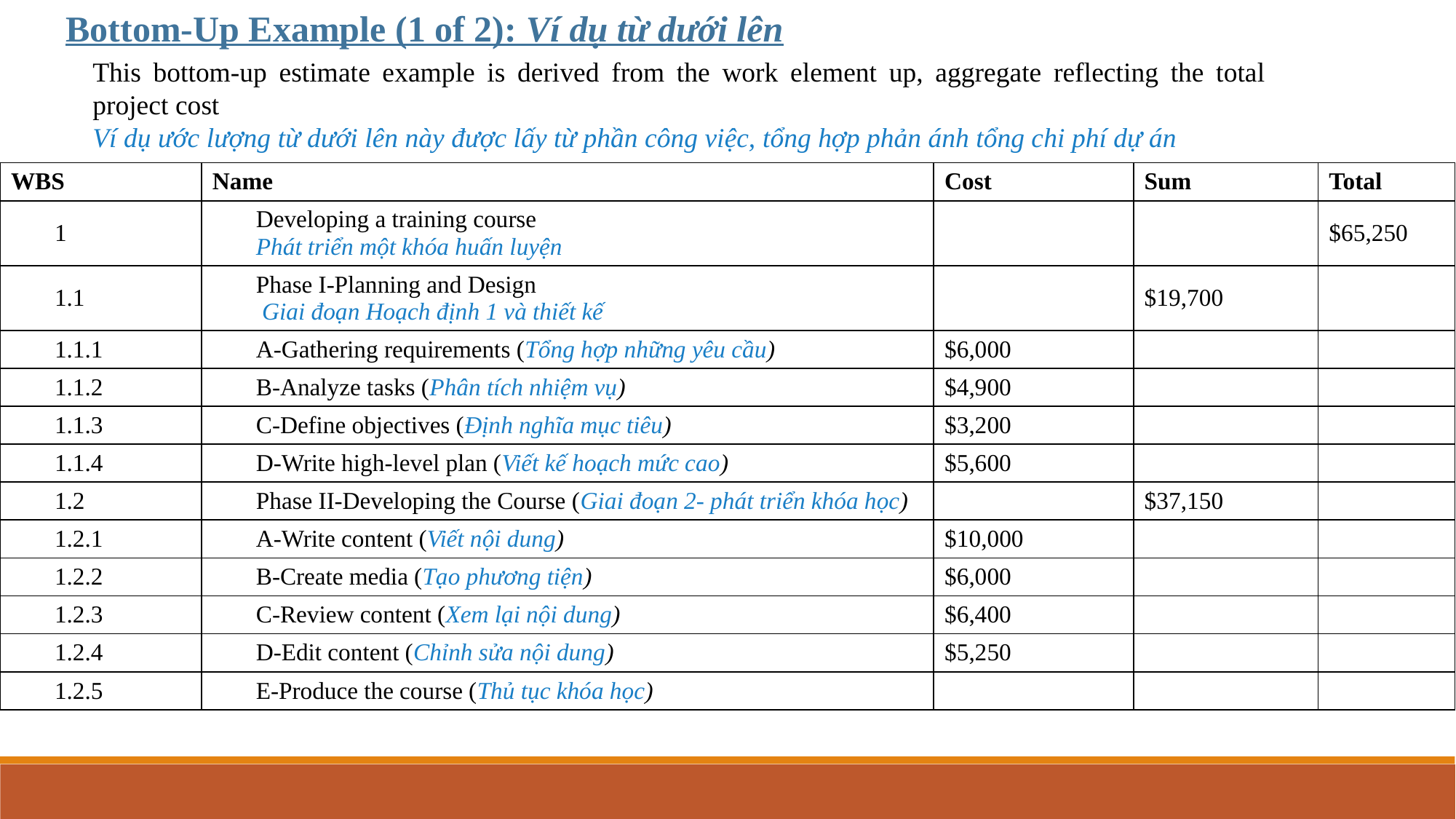

Bottom-Up Example (1 of 2): Ví dụ từ dưới lên

This bottom-up estimate example is derived from the work element up, aggregate reflecting the total project cost
Ví dụ ước lượng từ dưới lên này được lấy từ phần công việc, tổng hợp phản ánh tổng chi phí dự án
| WBS | Name | Cost | Sum | Total |
| --- | --- | --- | --- | --- |
| 1 | Developing a training course Phát triển một khóa huấn luyện |  |  | $65,250 |
| 1.1 | Phase I-Planning and Design Giai đoạn Hoạch định 1 và thiết kế |  | $19,700 |  |
| 1.1.1 | A-Gathering requirements (Tổng hợp những yêu cầu) | $6,000 |  |  |
| 1.1.2 | B-Analyze tasks (Phân tích nhiệm vụ) | $4,900 |  |  |
| 1.1.3 | C-Define objectives (Định nghĩa mục tiêu) | $3,200 |  |  |
| 1.1.4 | D-Write high-level plan (Viết kế hoạch mức cao) | $5,600 |  |  |
| 1.2 | Phase II-Developing the Course (Giai đoạn 2- phát triển khóa học) |  | $37,150 |  |
| 1.2.1 | A-Write content (Viết nội dung) | $10,000 |  |  |
| 1.2.2 | B-Create media (Tạo phương tiện) | $6,000 |  |  |
| 1.2.3 | C-Review content (Xem lại nội dung) | $6,400 |  |  |
| 1.2.4 | D-Edit content (Chỉnh sửa nội dung) | $5,250 |  |  |
| 1.2.5 | E-Produce the course (Thủ tục khóa học) |  |  |  |